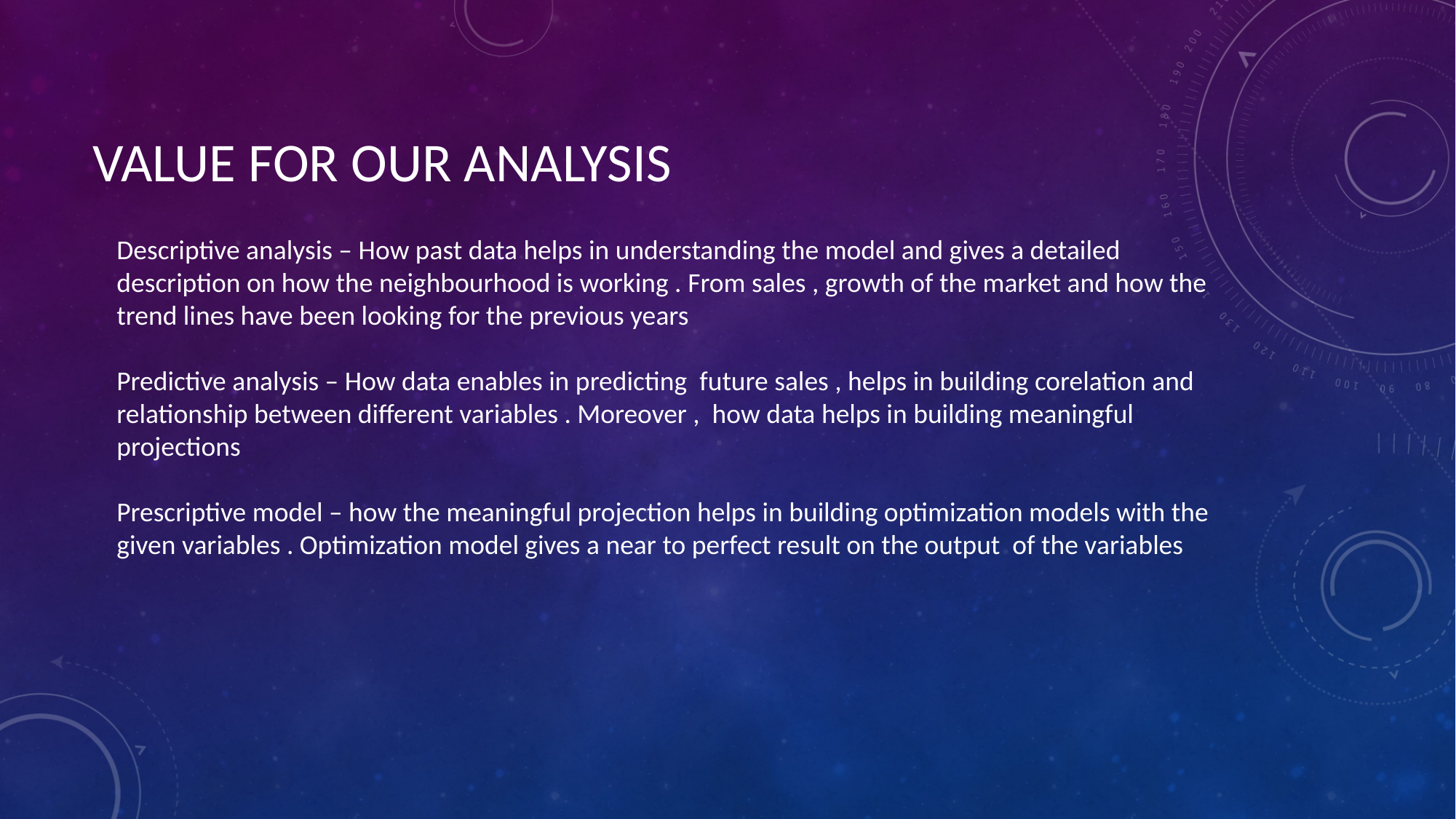

# VALUE FOR OUR ANALYSIS
Descriptive analysis – How past data helps in understanding the model and gives a detailed  description on how the neighbourhood is working . From sales , growth of the market and how the trend lines have been looking for the previous years

Predictive analysis – How data enables in predicting  future sales , helps in building corelation and relationship between different variables . Moreover ,  how data helps in building meaningful projections

Prescriptive model – how the meaningful projection helps in building optimization models with the given variables . Optimization model gives a near to perfect result on the output  of the variables